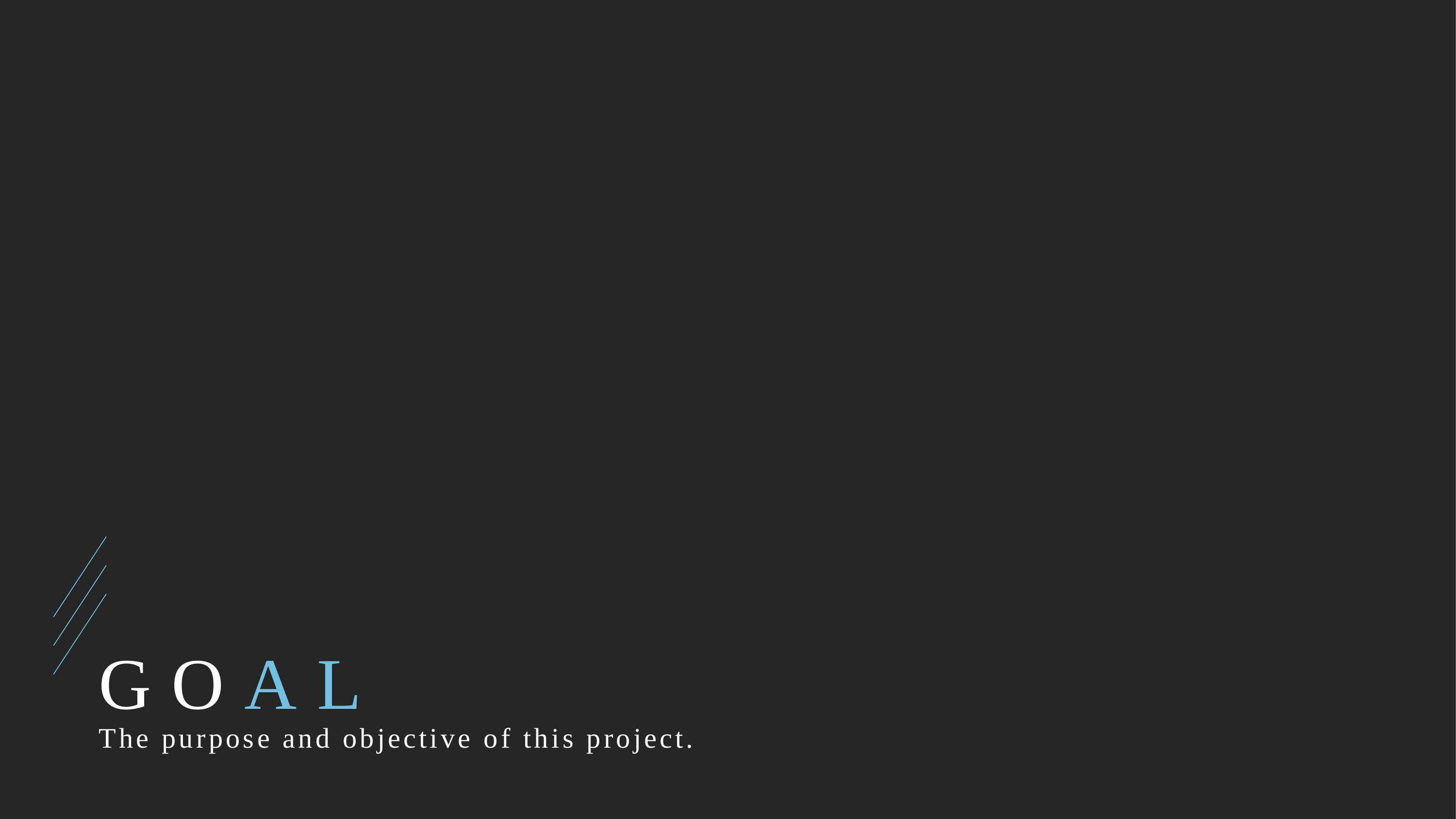

# GOAL
The purpose and objective of this project.